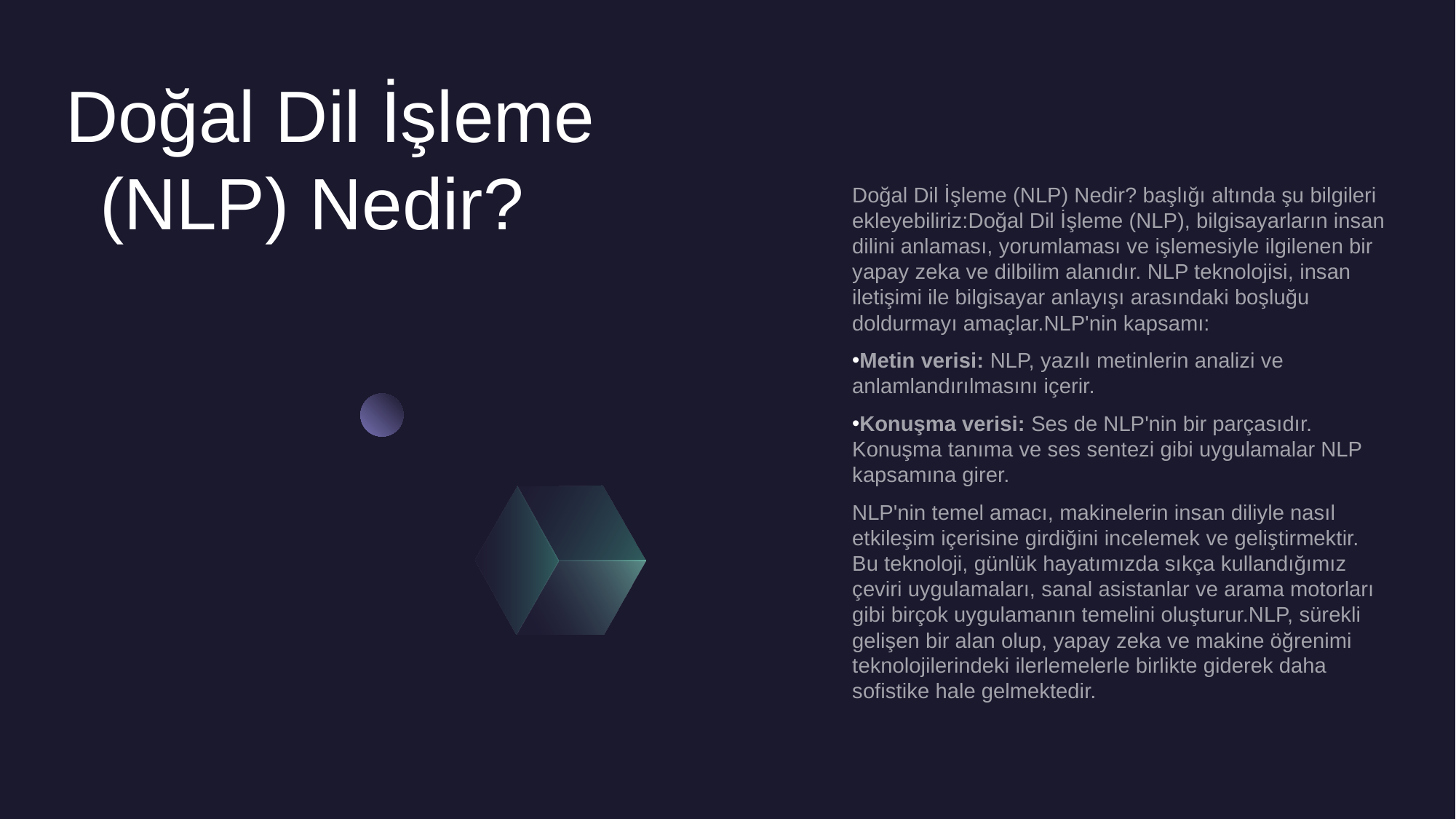

# Doğal Dil İşleme (NLP) Nedir?

Doğal Dil İşleme (NLP) Nedir? başlığı altında şu bilgileri ekleyebiliriz:Doğal Dil İşleme (NLP), bilgisayarların insan dilini anlaması, yorumlaması ve işlemesiyle ilgilenen bir yapay zeka ve dilbilim alanıdır. NLP teknolojisi, insan iletişimi ile bilgisayar anlayışı arasındaki boşluğu doldurmayı amaçlar.NLP'nin kapsamı:
Metin verisi: NLP, yazılı metinlerin analizi ve anlamlandırılmasını içerir.
Konuşma verisi: Ses de NLP'nin bir parçasıdır. Konuşma tanıma ve ses sentezi gibi uygulamalar NLP kapsamına girer.
NLP'nin temel amacı, makinelerin insan diliyle nasıl etkileşim içerisine girdiğini incelemek ve geliştirmektir. Bu teknoloji, günlük hayatımızda sıkça kullandığımız çeviri uygulamaları, sanal asistanlar ve arama motorları gibi birçok uygulamanın temelini oluşturur.NLP, sürekli gelişen bir alan olup, yapay zeka ve makine öğrenimi teknolojilerindeki ilerlemelerle birlikte giderek daha sofistike hale gelmektedir.